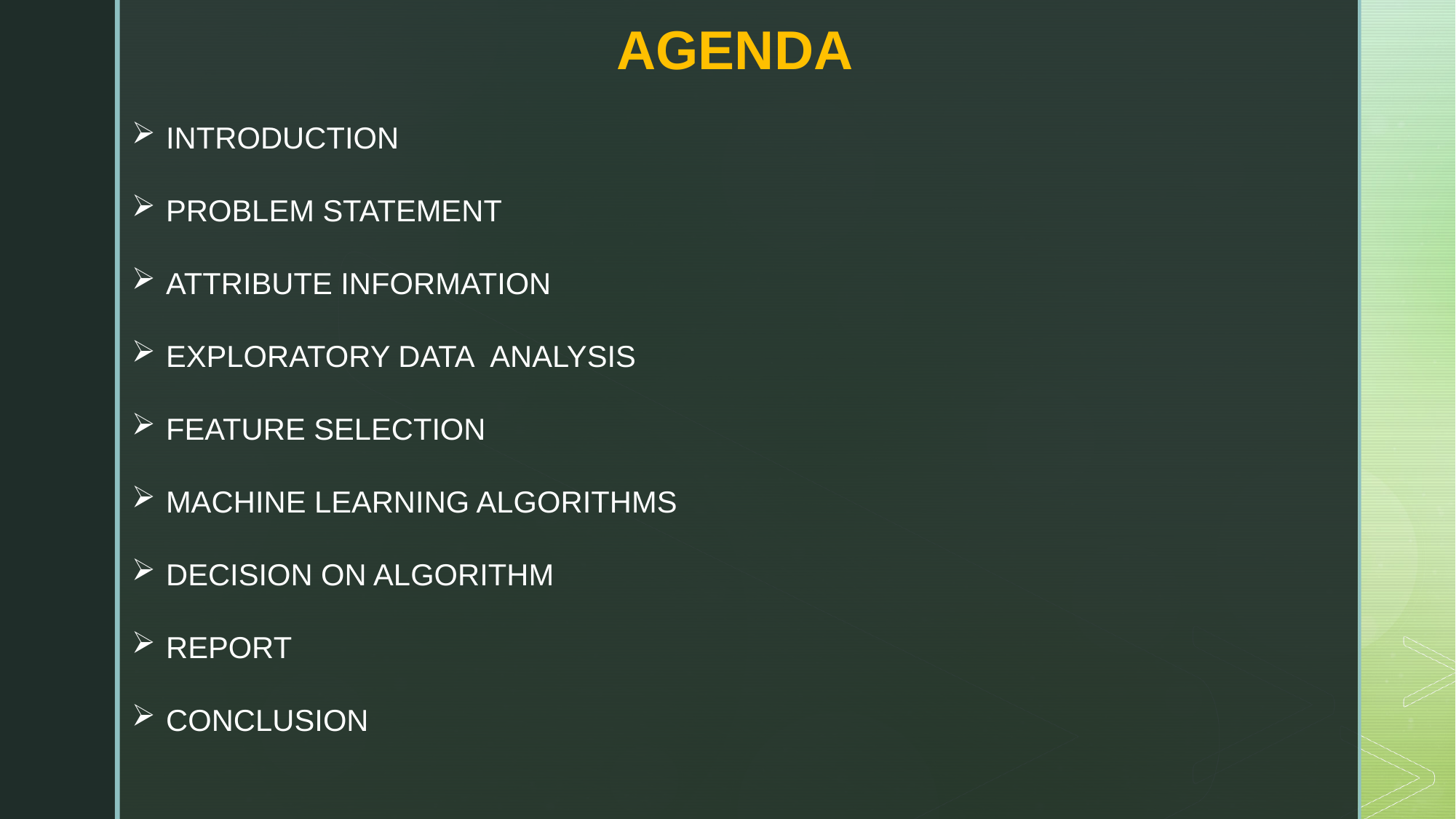

AGENDA
INTRODUCTION

PROBLEM STATEMENT

ATTRIBUTE INFORMATION

EXPLORATORY DATA  ANALYSIS

FEATURE SELECTION

MACHINE LEARNING ALGORITHMS

DECISION ON ALGORITHM

REPORT

CONCLUSION